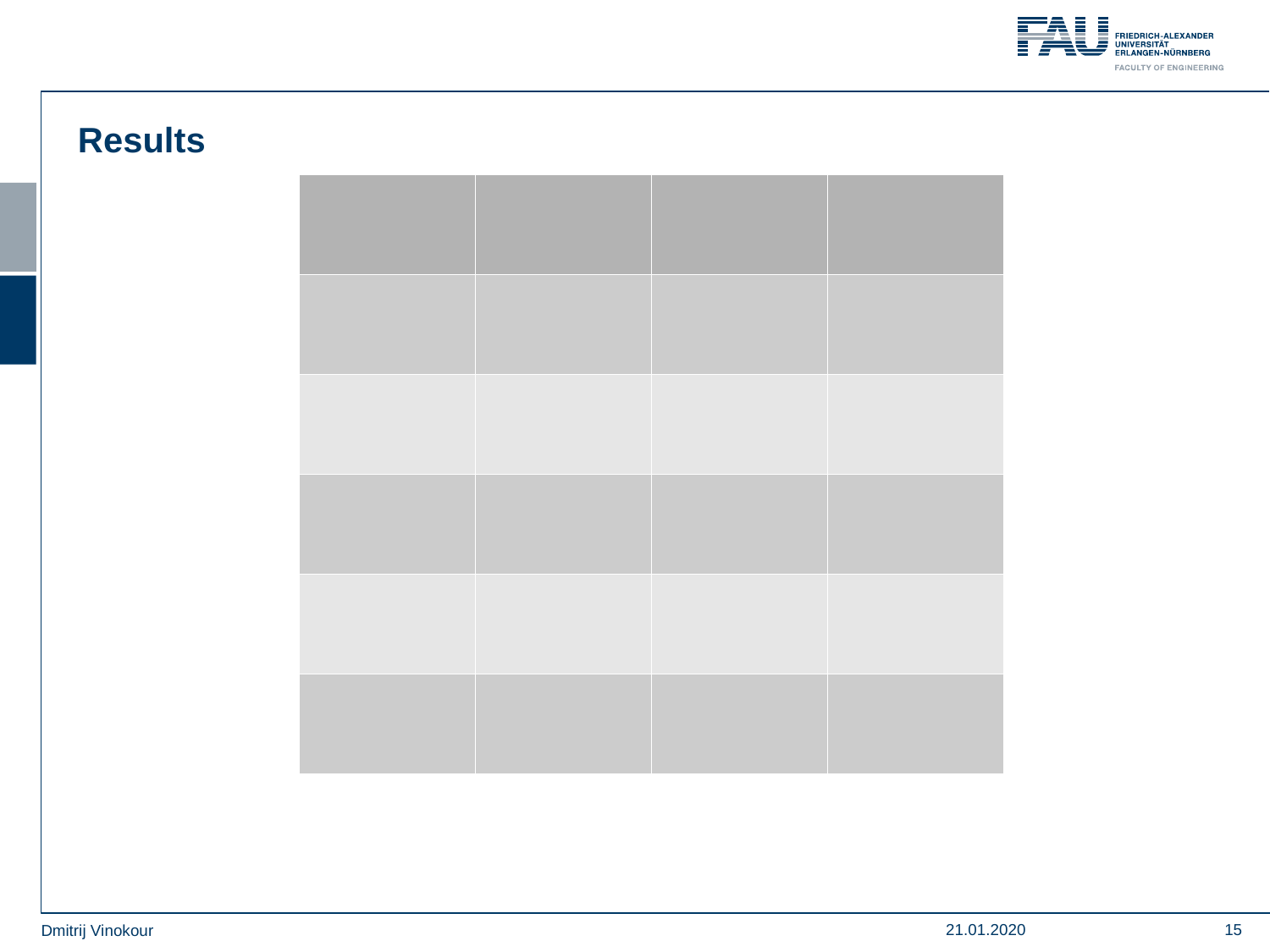

Results

|  |  |  |  |
| --- | --- | --- | --- |
|  |  |  |  |
|  |  |  |  |
|  |  |  |  |
|  |  |  |  |
|  |  |  |  |

21.01.2020

15
Dmitrij Vinokour